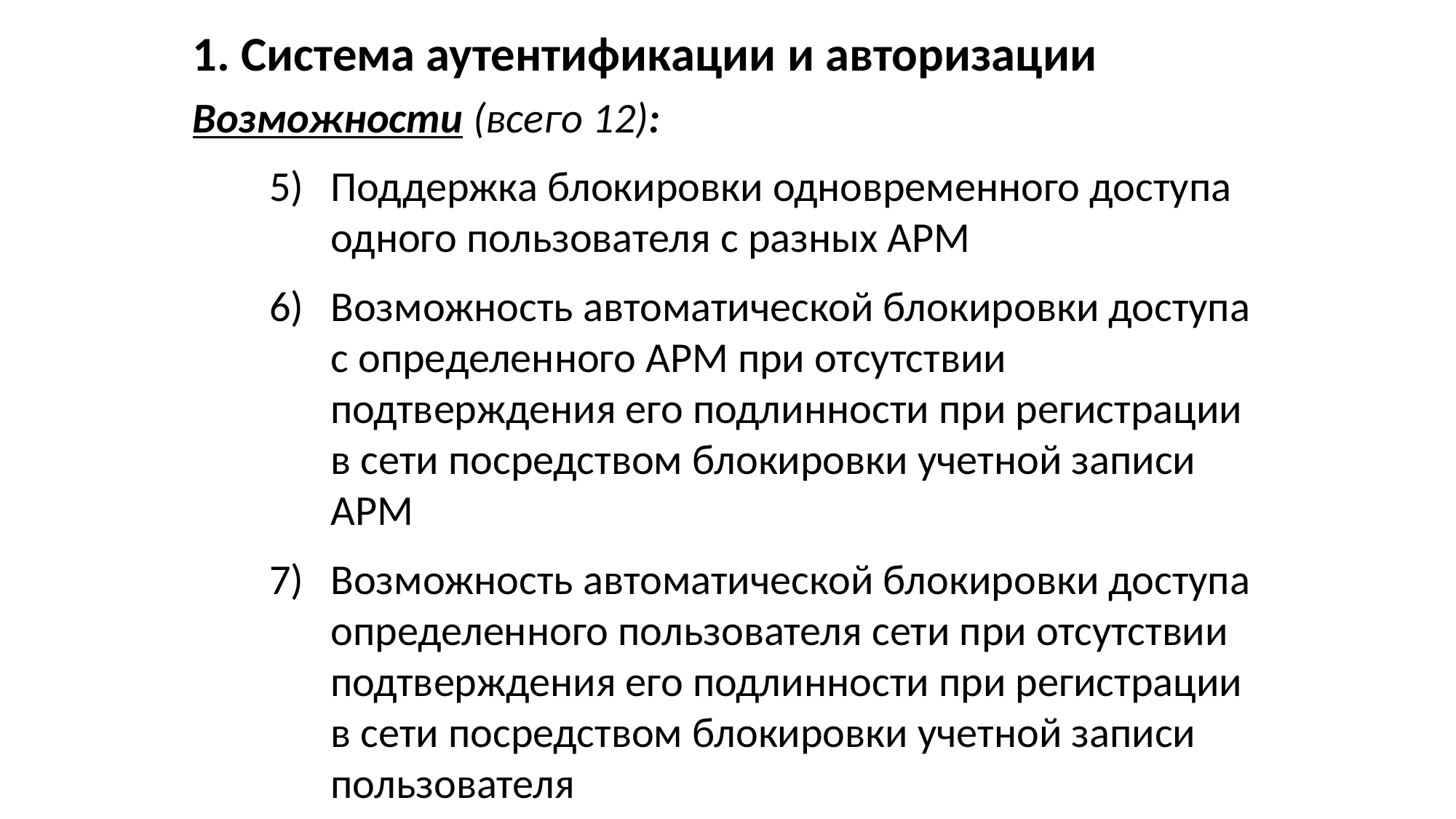

1. Система аутентификации и авторизации
Возможности (всего 12):

Поддержка блокировки одновременного доступа одного пользователя с разных АРМ
Возможность автоматической блокировки доступа с определенного АРМ при отсутствии подтверждения его подлинности при регистрации в сети посредством блокировки учетной записи АРМ
Возможность автоматической блокировки доступа определенного пользователя сети при отсутствии подтверждения его подлинности при регистрации в сети посредством блокировки учетной записи пользователя